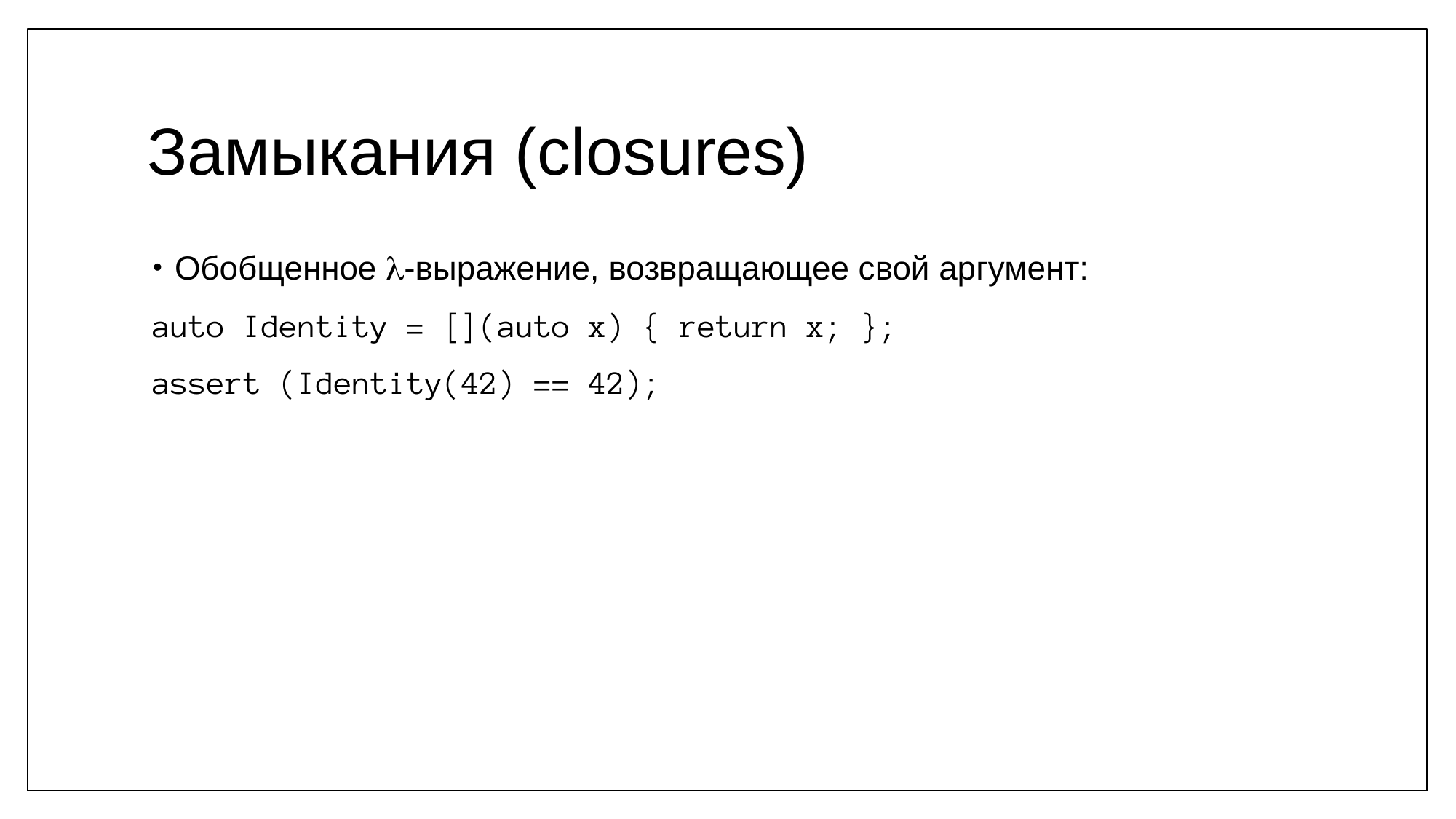

# Замыкания (closures)
Обобщенное λ-выражение, возвращающее свой аргумент:
auto Identity = [](auto x) { return x; };
assert (Identity(42) == 42);